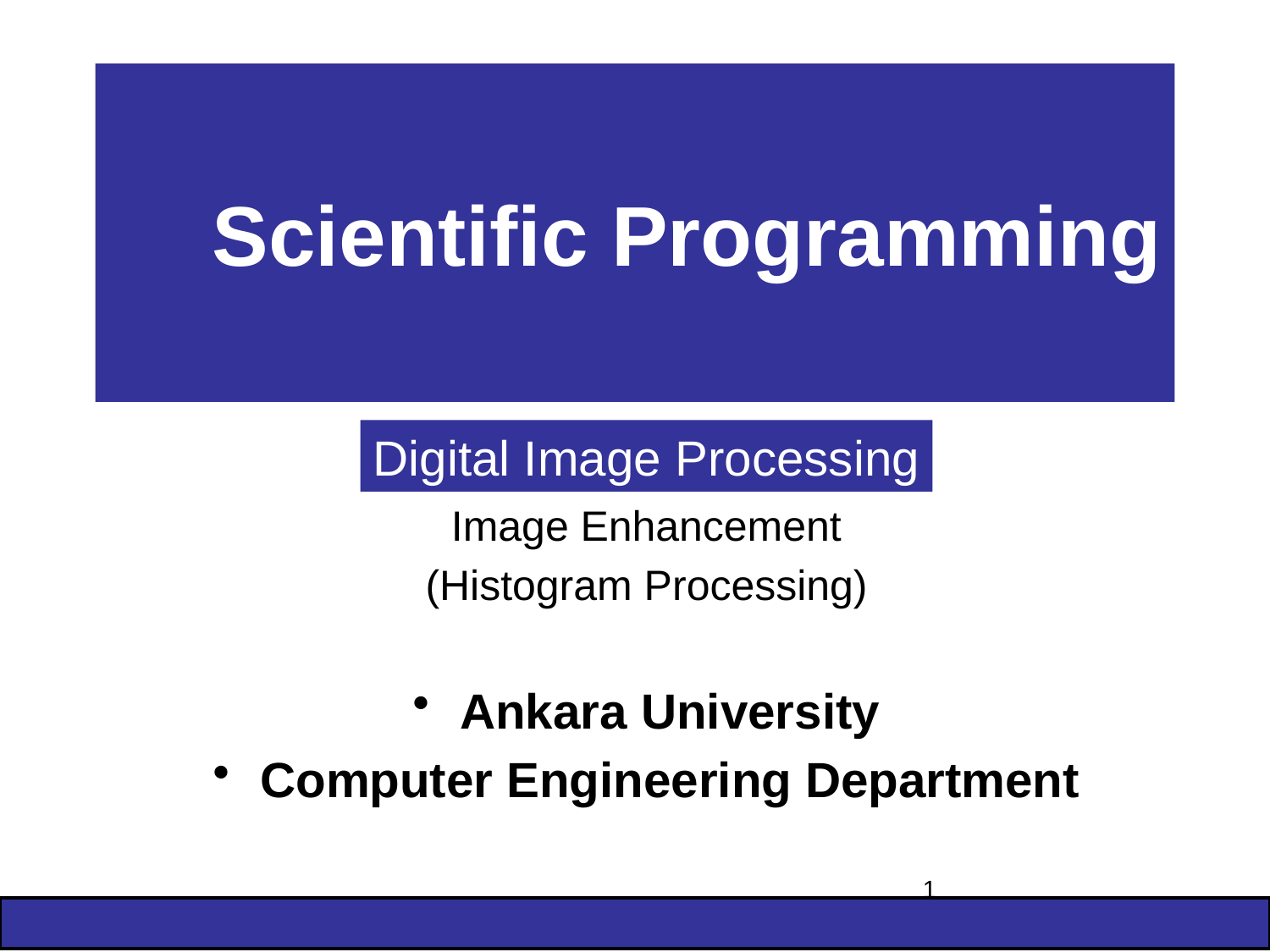

# Scientific Programming
Digital Image Processing
Image Enhancement
(Histogram Processing)
Ankara University
Computer Engineering Department
1